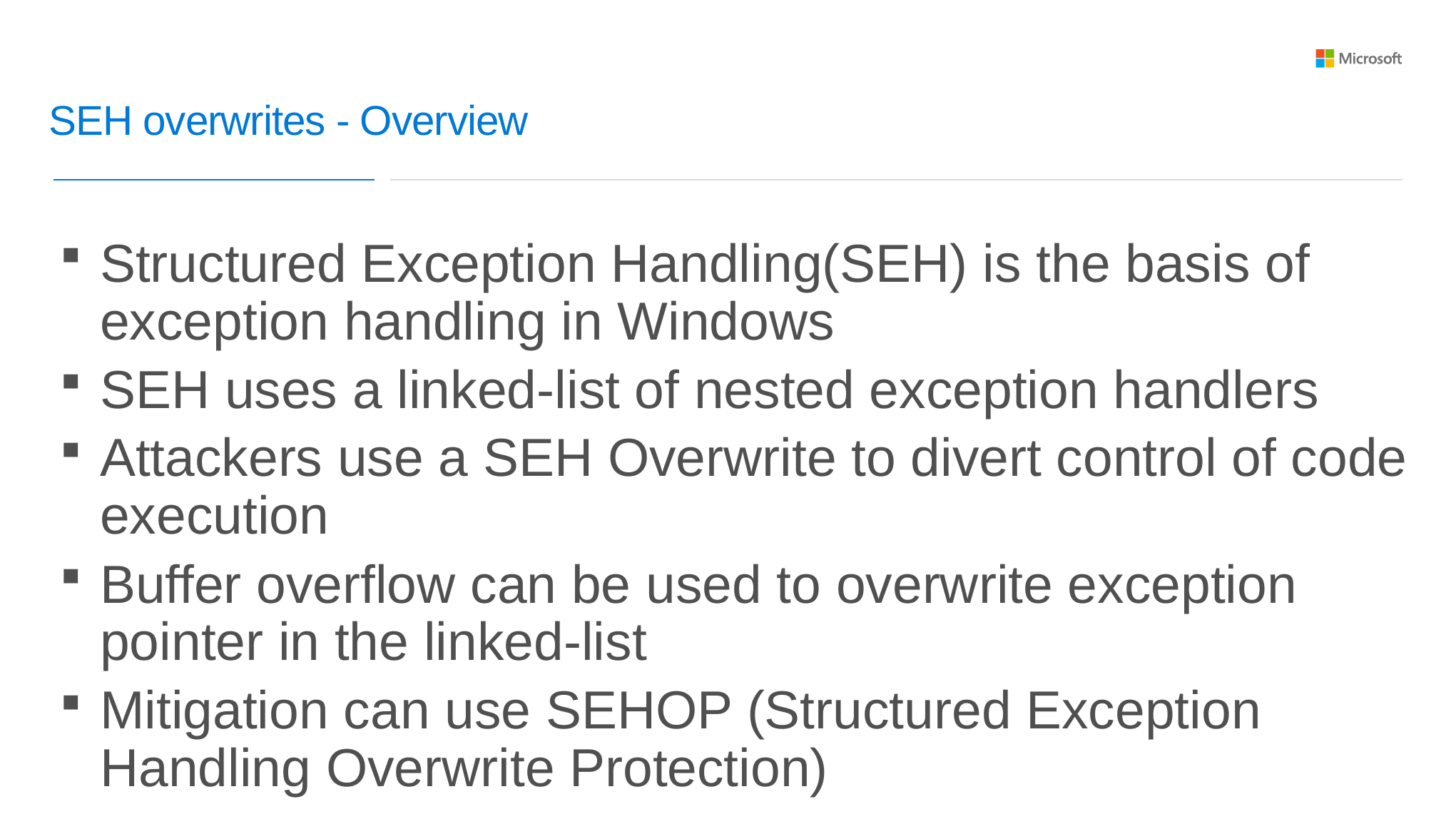

SEH overwrites - Overview
Structured Exception Handling(SEH) is the basis of exception handling in Windows
SEH uses a linked-list of nested exception handlers
Attackers use a SEH Overwrite to divert control of code execution
Buffer overflow can be used to overwrite exception pointer in the linked-list
Mitigation can use SEHOP (Structured Exception Handling Overwrite Protection)